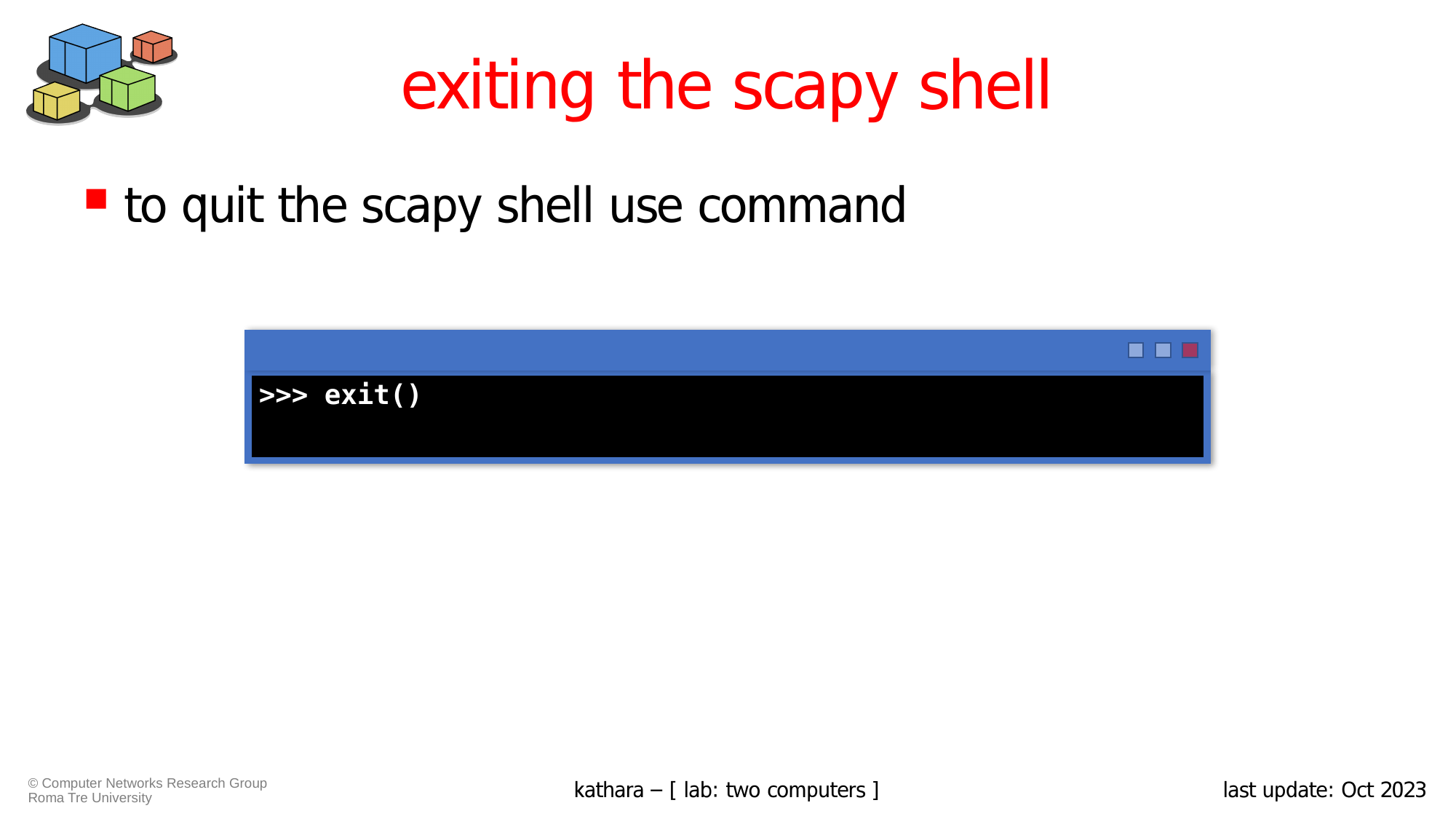

# exiting the scapy shell
to quit the scapy shell use command

>>> exit()
kathara – [ lab: two computers ]
last update: Oct 2023